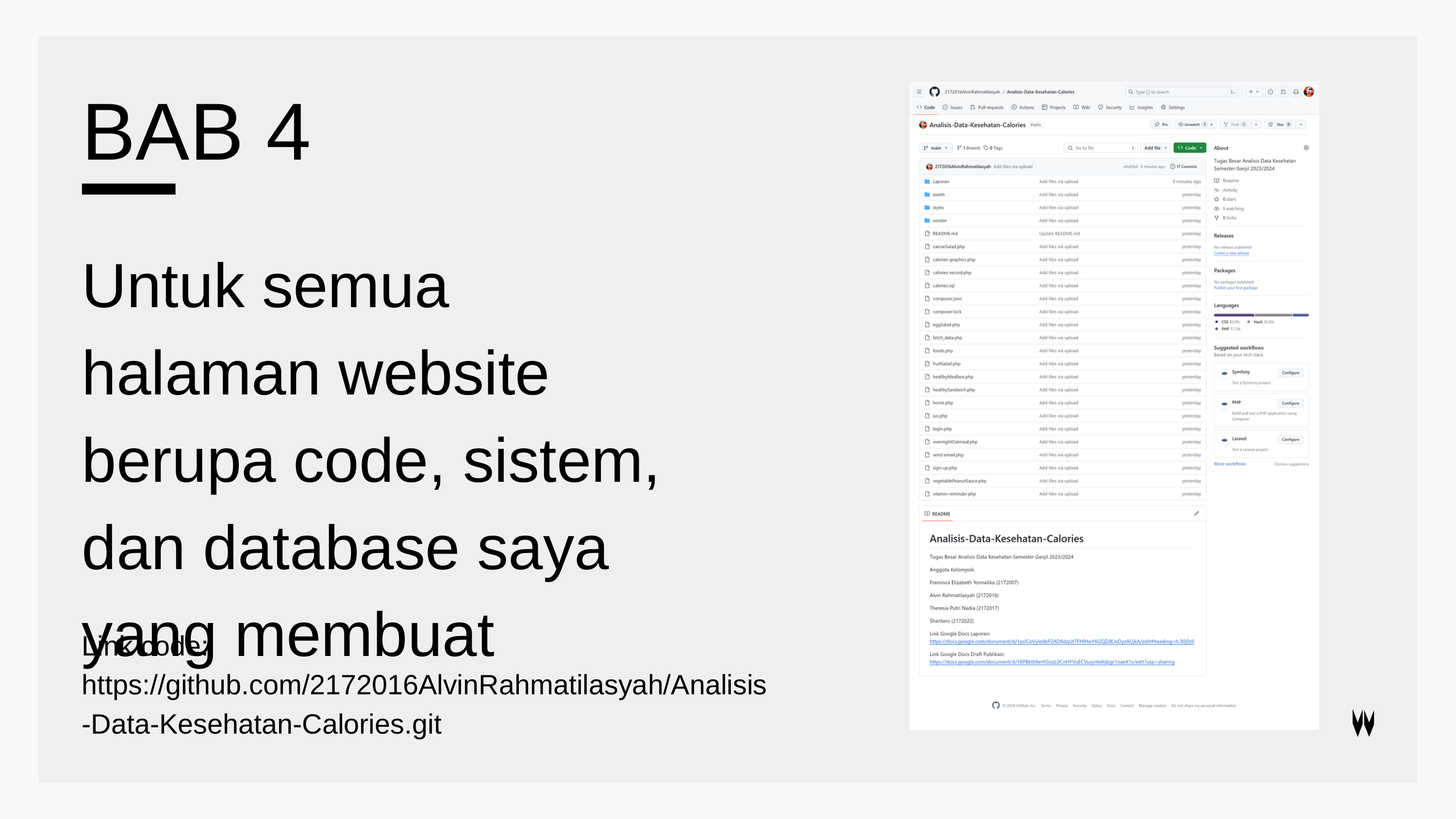

BAB 4

Untuk semua halaman website berupa code, sistem, dan database saya yang membuat
Link code: https://github.com/2172016AlvinRahmatilasyah/Analisis-Data-Kesehatan-Calories.git